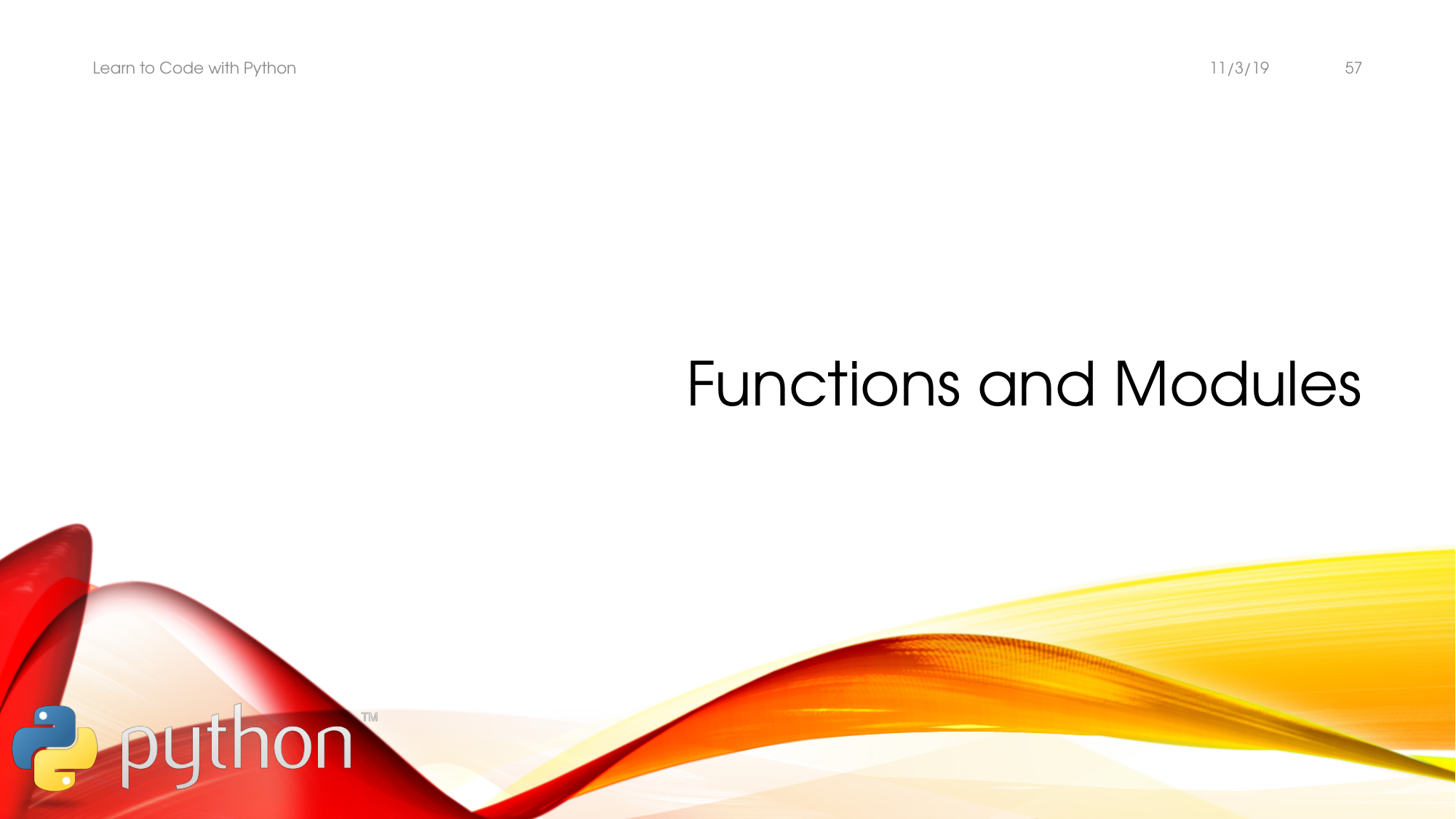

11/3/19
57
Learn to Code with Python
# Functions and Modules